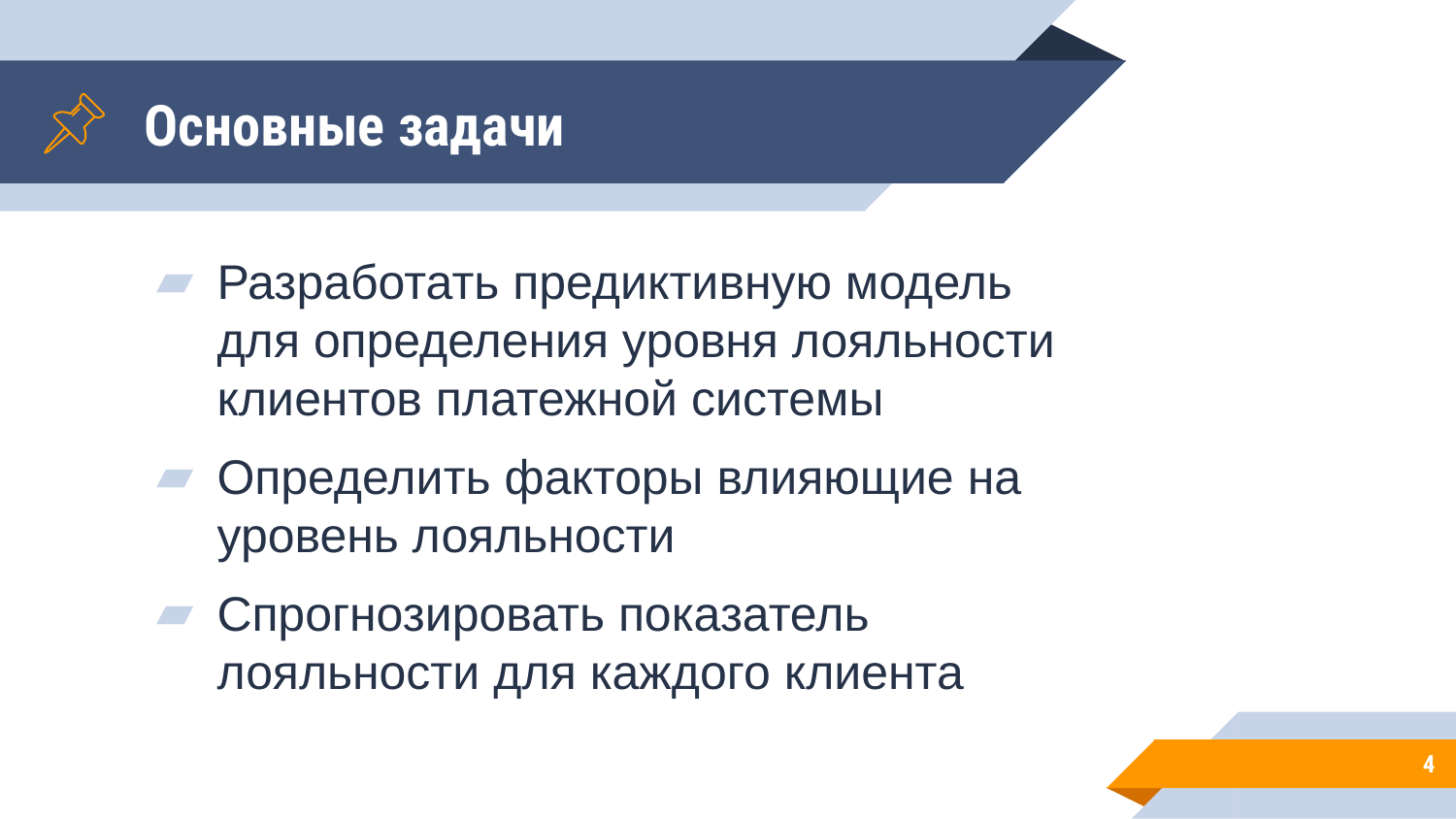

# Основные задачи

Разработать предиктивную модель для определения уровня лояльности клиентов платежной системы
Определить факторы влияющие на уровень лояльности
Спрогнозировать показатель лояльности для каждого клиента
4